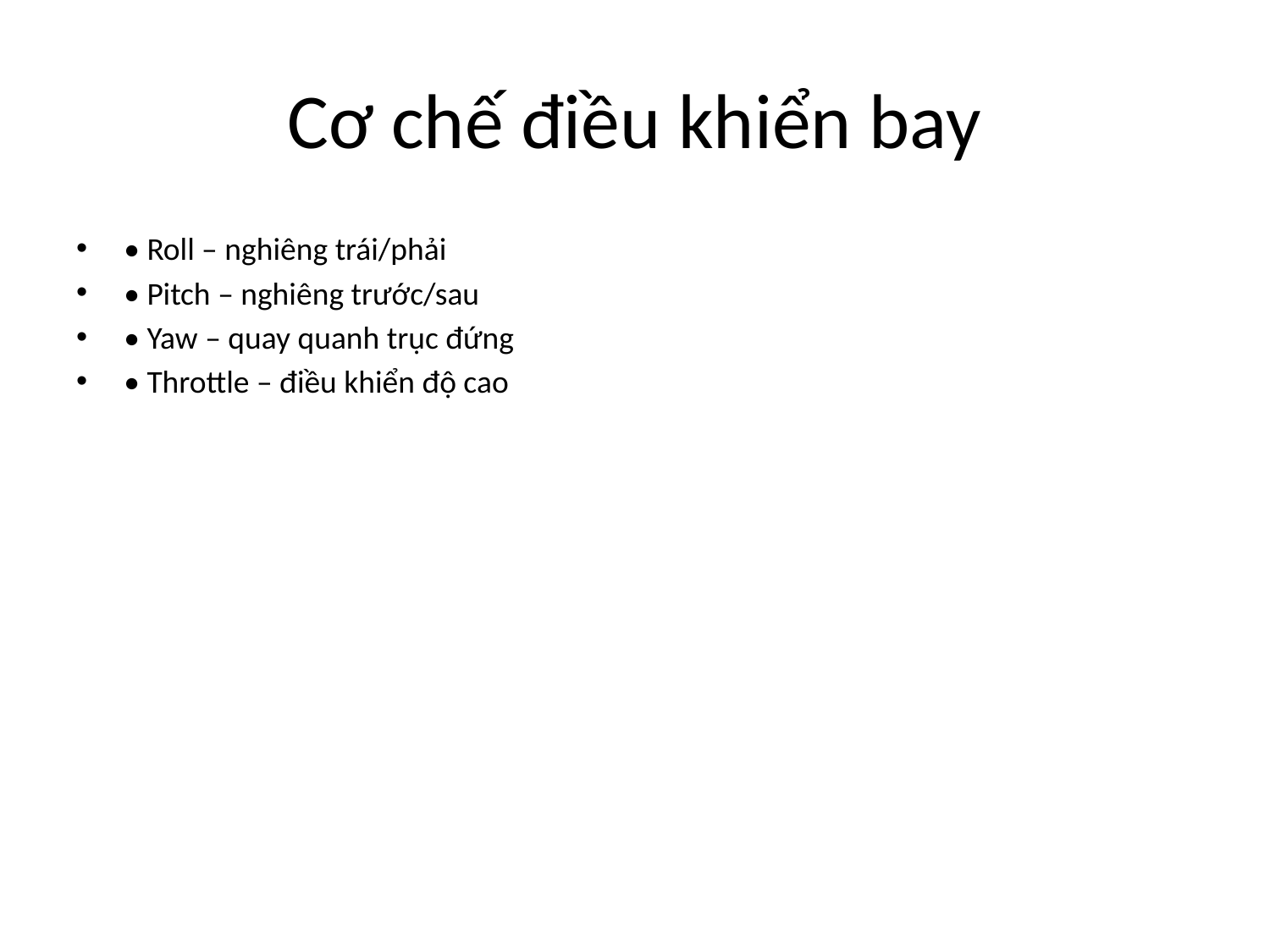

# Cơ chế điều khiển bay
• Roll – nghiêng trái/phải
• Pitch – nghiêng trước/sau
• Yaw – quay quanh trục đứng
• Throttle – điều khiển độ cao